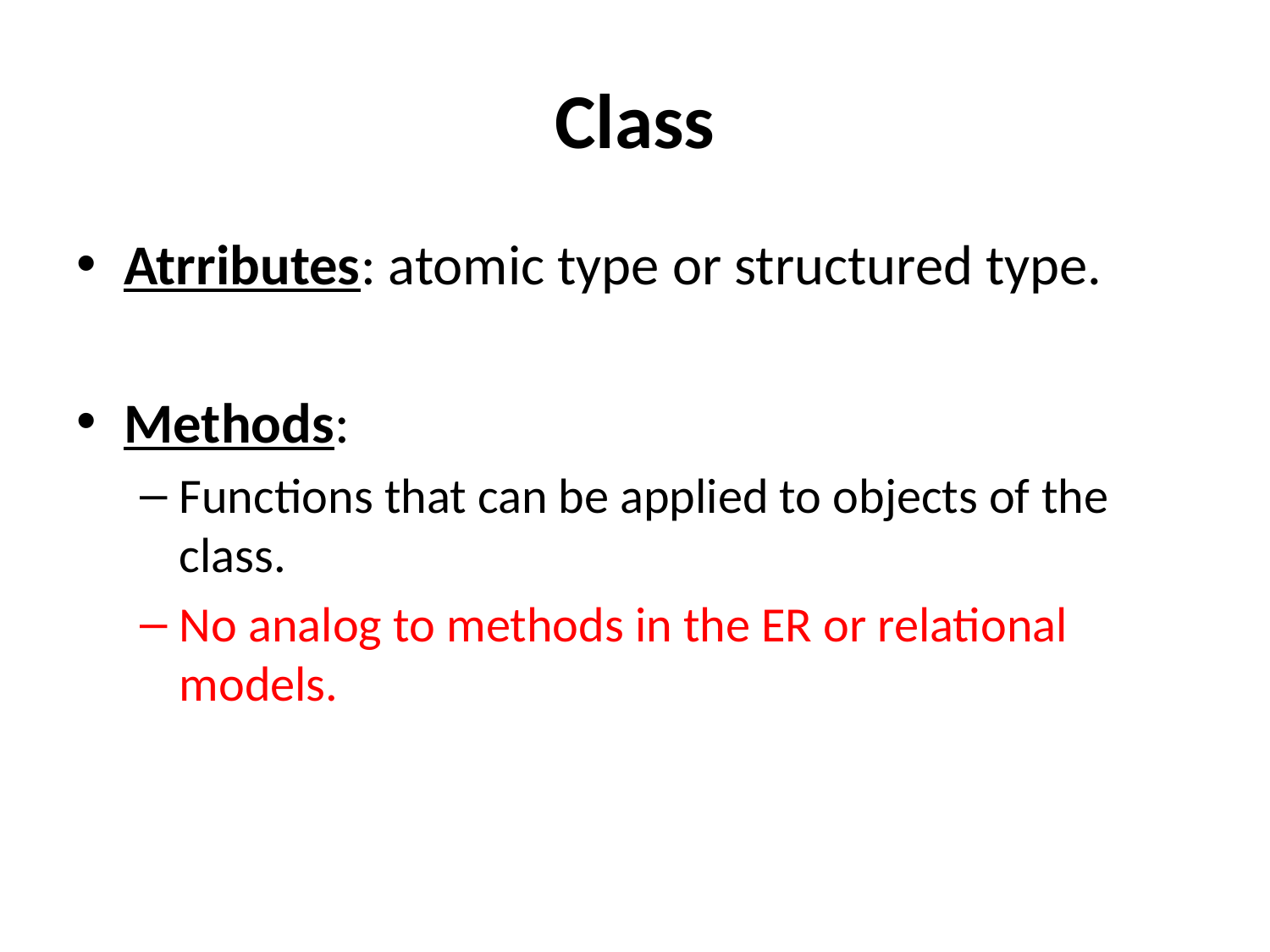

# Class
Atrributes: atomic type or structured type.

Methods:
Functions that can be applied to objects of the class.
No analog to methods in the ER or relational models.